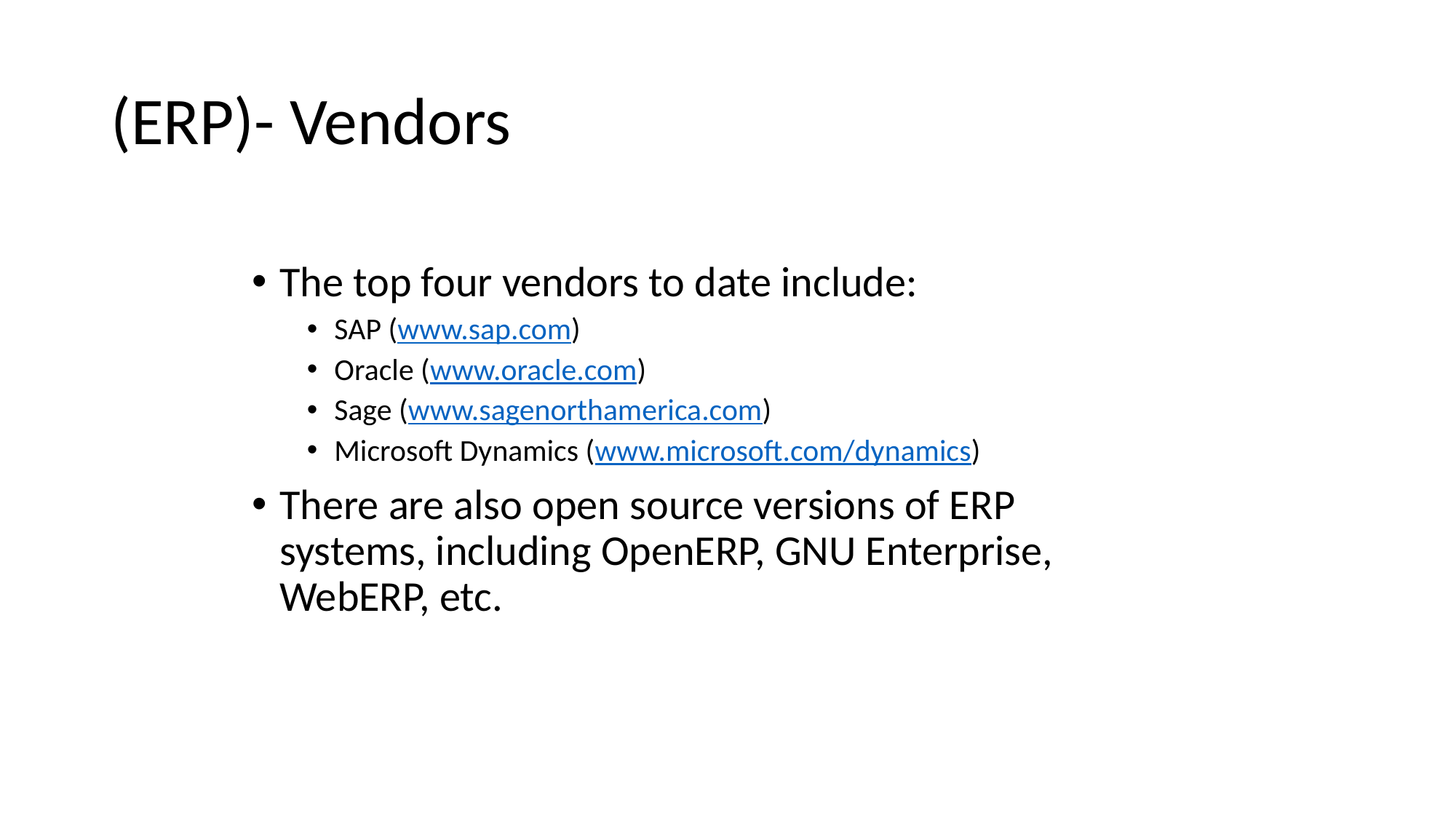

# (ERP)- Vendors
The top four vendors to date include:
SAP (www.sap.com)
Oracle (www.oracle.com)
Sage (www.sagenorthamerica.com)
Microsoft Dynamics (www.microsoft.com/dynamics)
There are also open source versions of ERP systems, including OpenERP, GNU Enterprise, WebERP, etc.